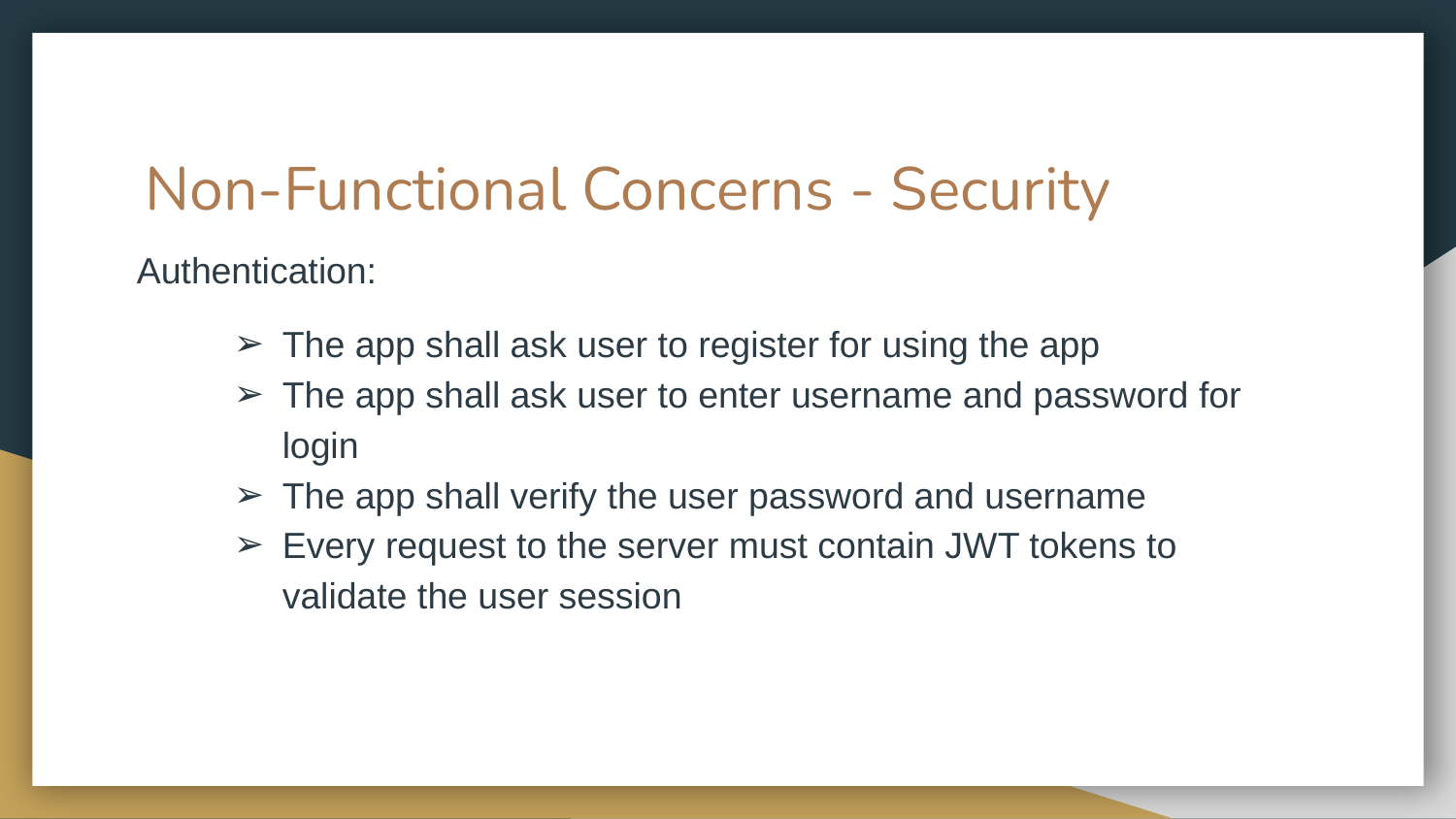

# Non-Functional Concerns - Security
Authentication:
The app shall ask user to register for using the app
The app shall ask user to enter username and password for login
The app shall verify the user password and username
Every request to the server must contain JWT tokens to validate the user session